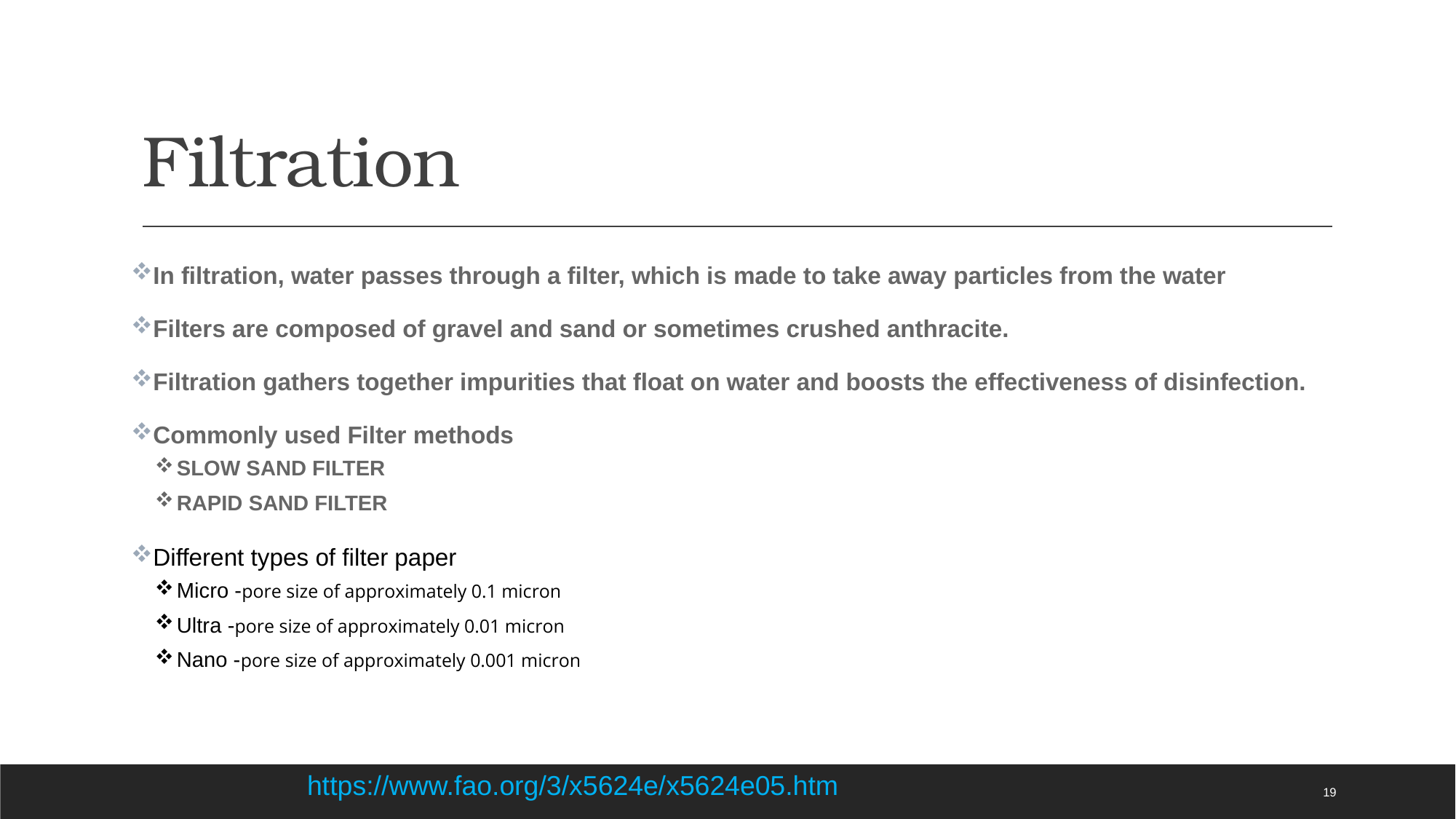

# Filtration
In filtration, water passes through a filter, which is made to take away particles from the water
Filters are composed of gravel and sand or sometimes crushed anthracite.
Filtration gathers together impurities that float on water and boosts the effectiveness of disinfection.
Commonly used Filter methods
SLOW SAND FILTER
RAPID SAND FILTER
Different types of filter paper
Micro -pore size of approximately 0.1 micron
Ultra -pore size of approximately 0.01 micron
Nano -pore size of approximately 0.001 micron
https://www.fao.org/3/x5624e/x5624e05.htm
19